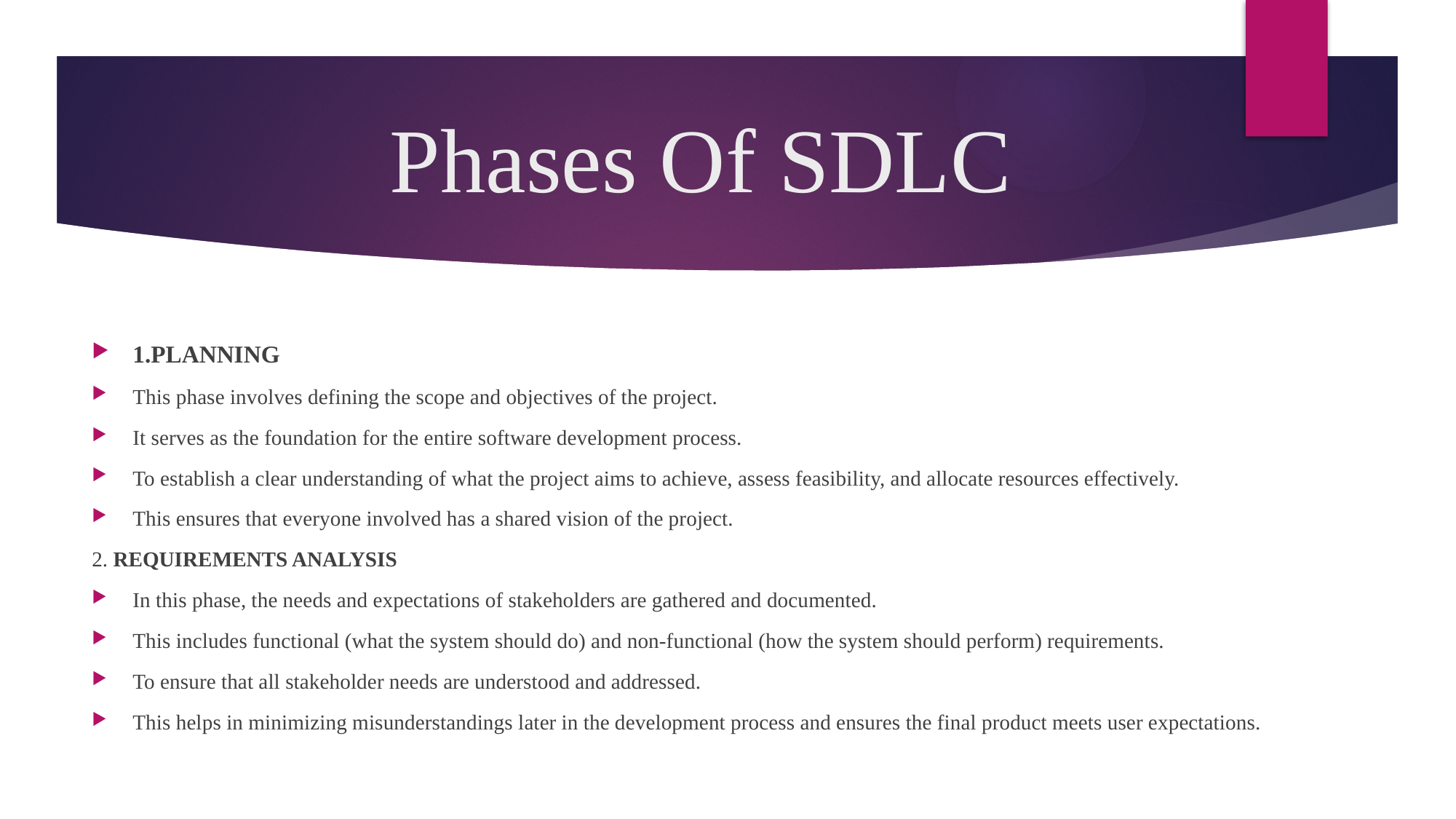

# Phases Of SDLC
1.PLANNING
This phase involves defining the scope and objectives of the project.
It serves as the foundation for the entire software development process.
To establish a clear understanding of what the project aims to achieve, assess feasibility, and allocate resources effectively.
This ensures that everyone involved has a shared vision of the project.
2. Requirements Analysis
In this phase, the needs and expectations of stakeholders are gathered and documented.
This includes functional (what the system should do) and non-functional (how the system should perform) requirements.
To ensure that all stakeholder needs are understood and addressed.
This helps in minimizing misunderstandings later in the development process and ensures the final product meets user expectations.